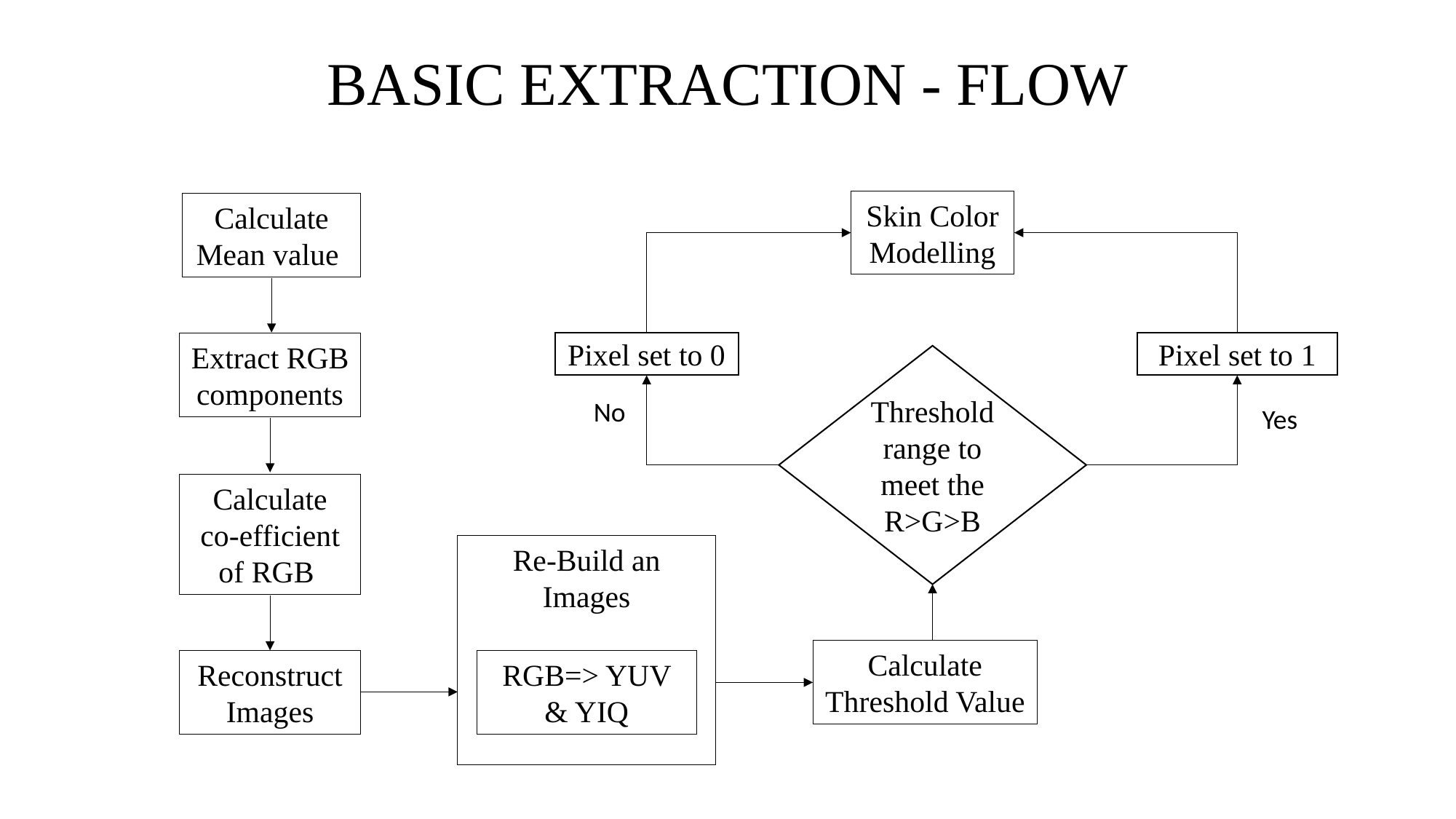

# BASIC EXTRACTION - FLOW
Skin Color Modelling
Calculate Mean value
Pixel set to 0
Pixel set to 1
Extract RGB components
Threshold range to meet the R>G>B
No
Yes
Calculate co-efficient of RGB
Re-Build an Images

Calculate Threshold Value
Reconstruct Images
RGB=> YUV & YIQ